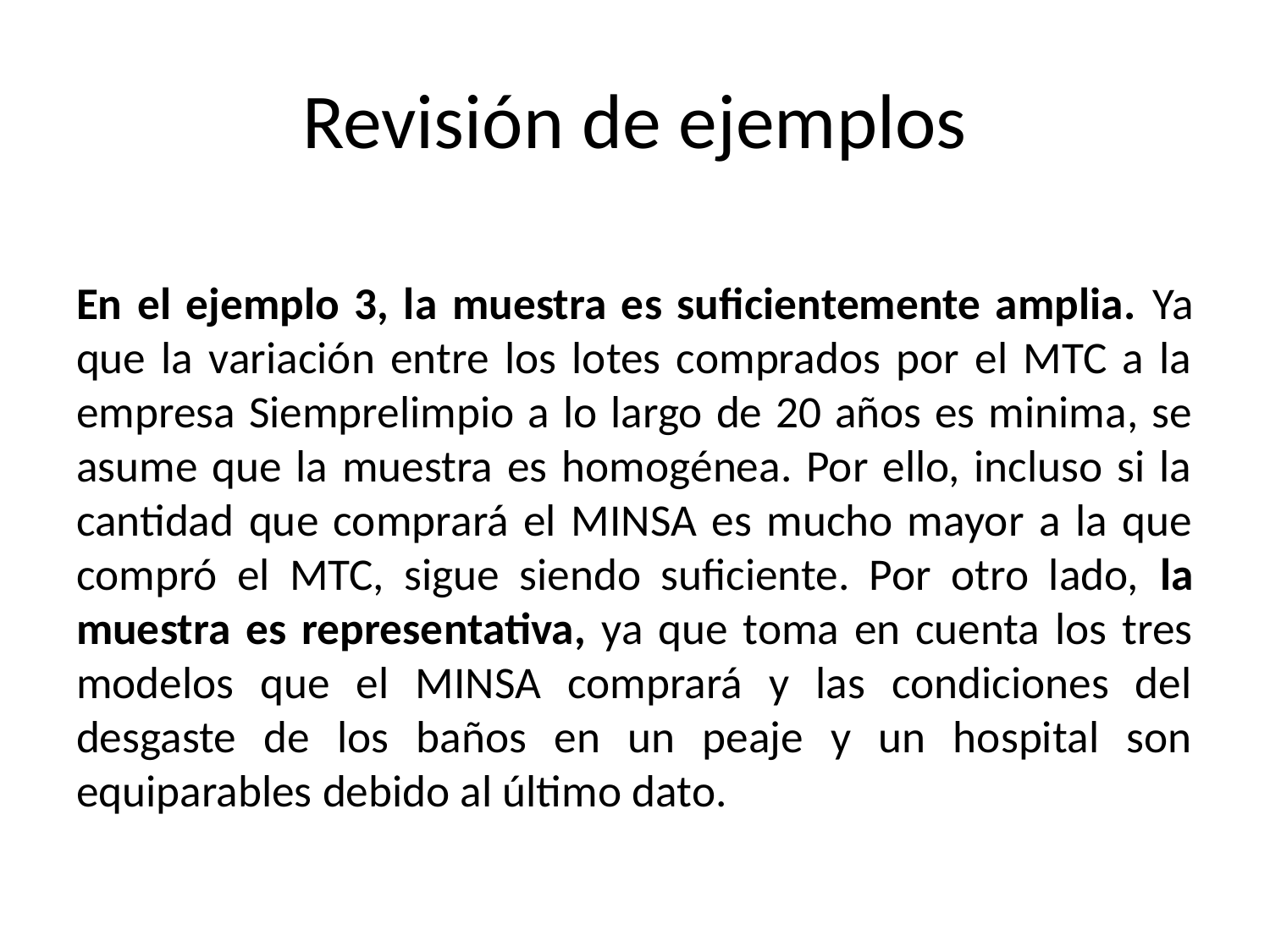

# Revisión de ejemplos
En el ejemplo 3, la muestra es suficientemente amplia. Ya que la variación entre los lotes comprados por el MTC a la empresa Siemprelimpio a lo largo de 20 años es minima, se asume que la muestra es homogénea. Por ello, incluso si la cantidad que comprará el MINSA es mucho mayor a la que compró el MTC, sigue siendo suficiente. Por otro lado, la muestra es representativa, ya que toma en cuenta los tres modelos que el MINSA comprará y las condiciones del desgaste de los baños en un peaje y un hospital son equiparables debido al último dato.